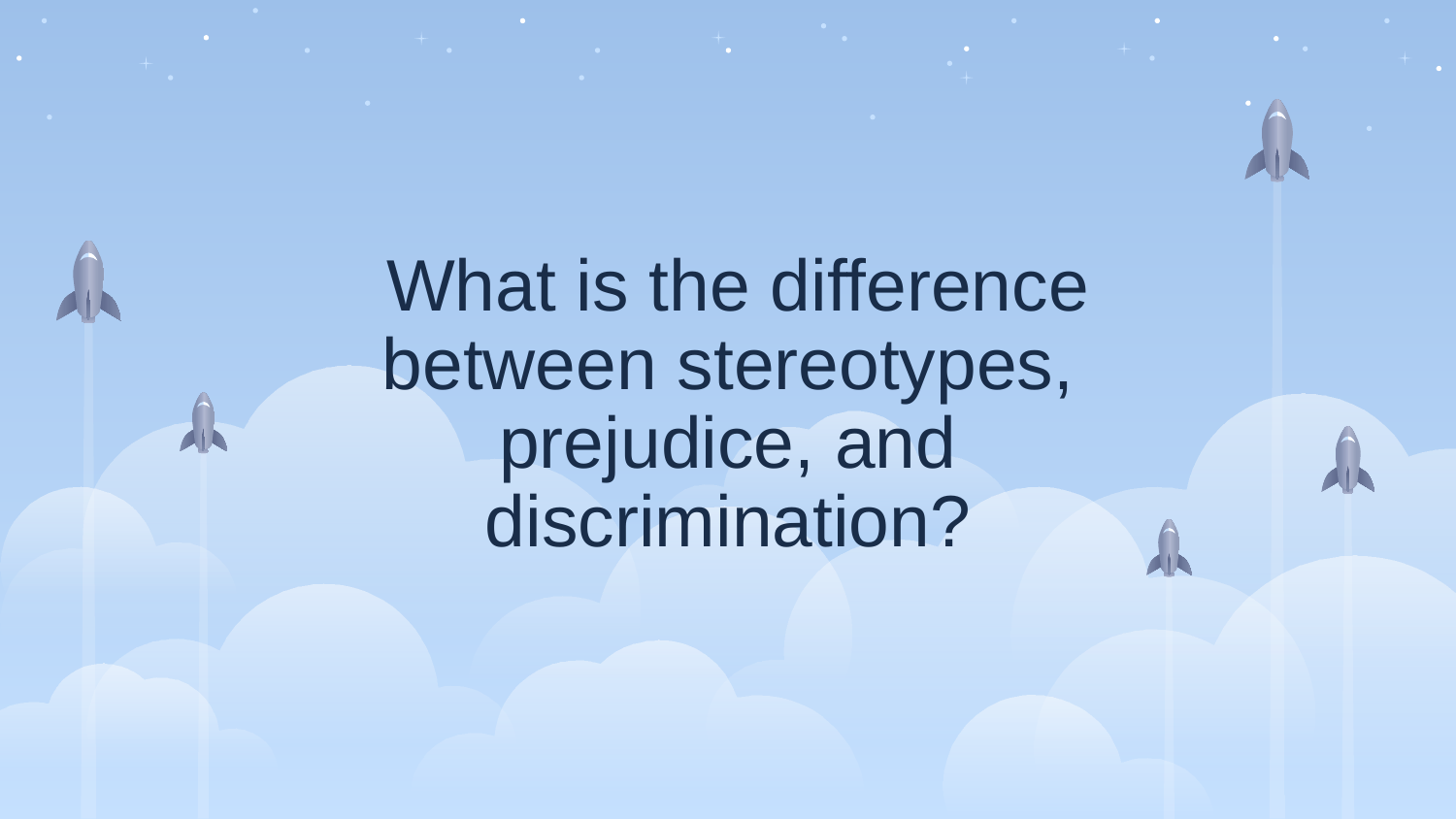

# What is the difference between stereotypes, prejudice, and discrimination?